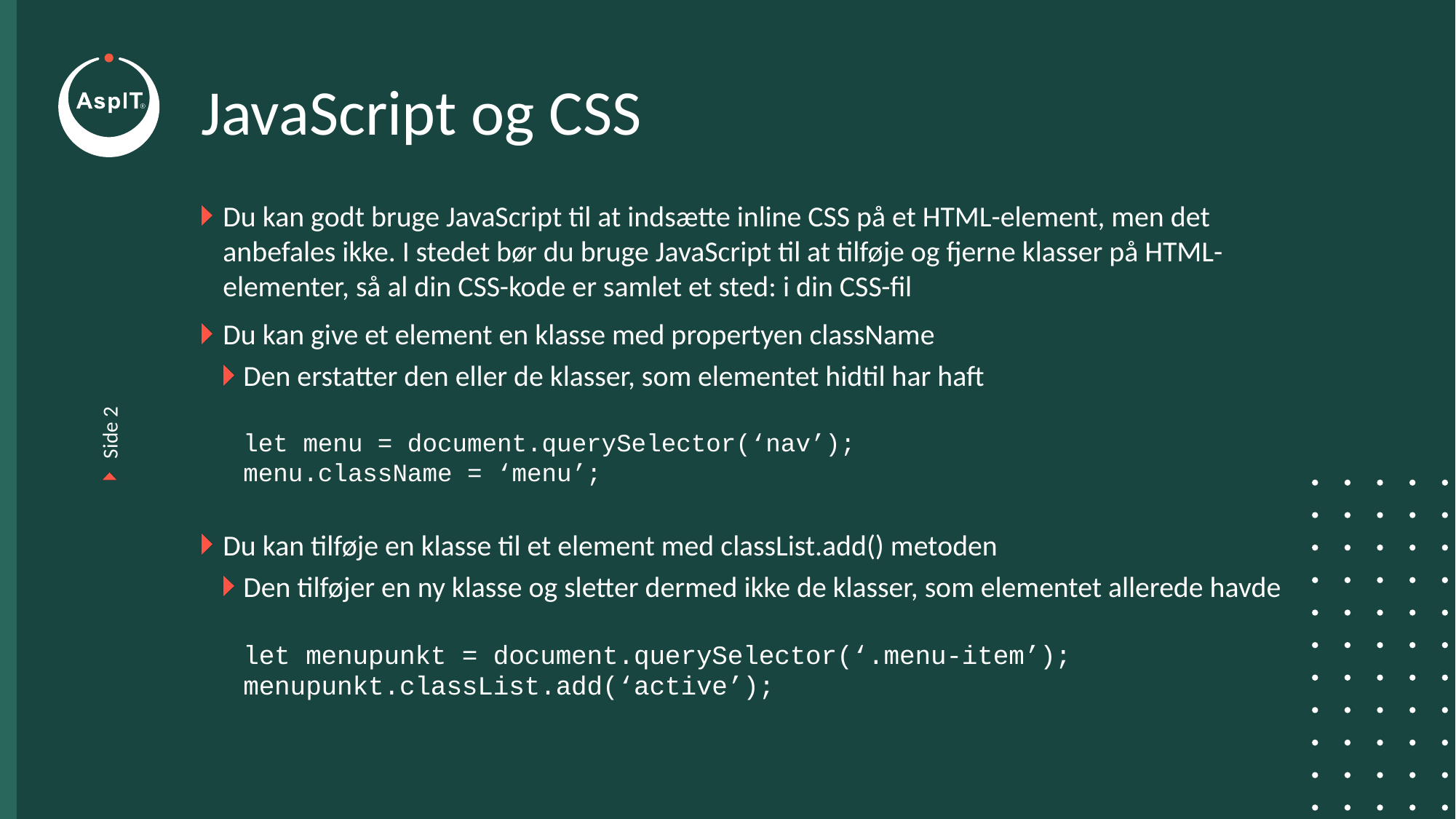

# JavaScript og CSS
Du kan godt bruge JavaScript til at indsætte inline CSS på et HTML-element, men det anbefales ikke. I stedet bør du bruge JavaScript til at tilføje og fjerne klasser på HTML-elementer, så al din CSS-kode er samlet et sted: i din CSS-fil
Du kan give et element en klasse med propertyen className
Den erstatter den eller de klasser, som elementet hidtil har haft
let menu = document.querySelector(‘nav’);
menu.className = ‘menu’;
Du kan tilføje en klasse til et element med classList.add() metoden
Den tilføjer en ny klasse og sletter dermed ikke de klasser, som elementet allerede havde
let menupunkt = document.querySelector(‘.menu-item’);
menupunkt.classList.add(‘active’);
Side 2